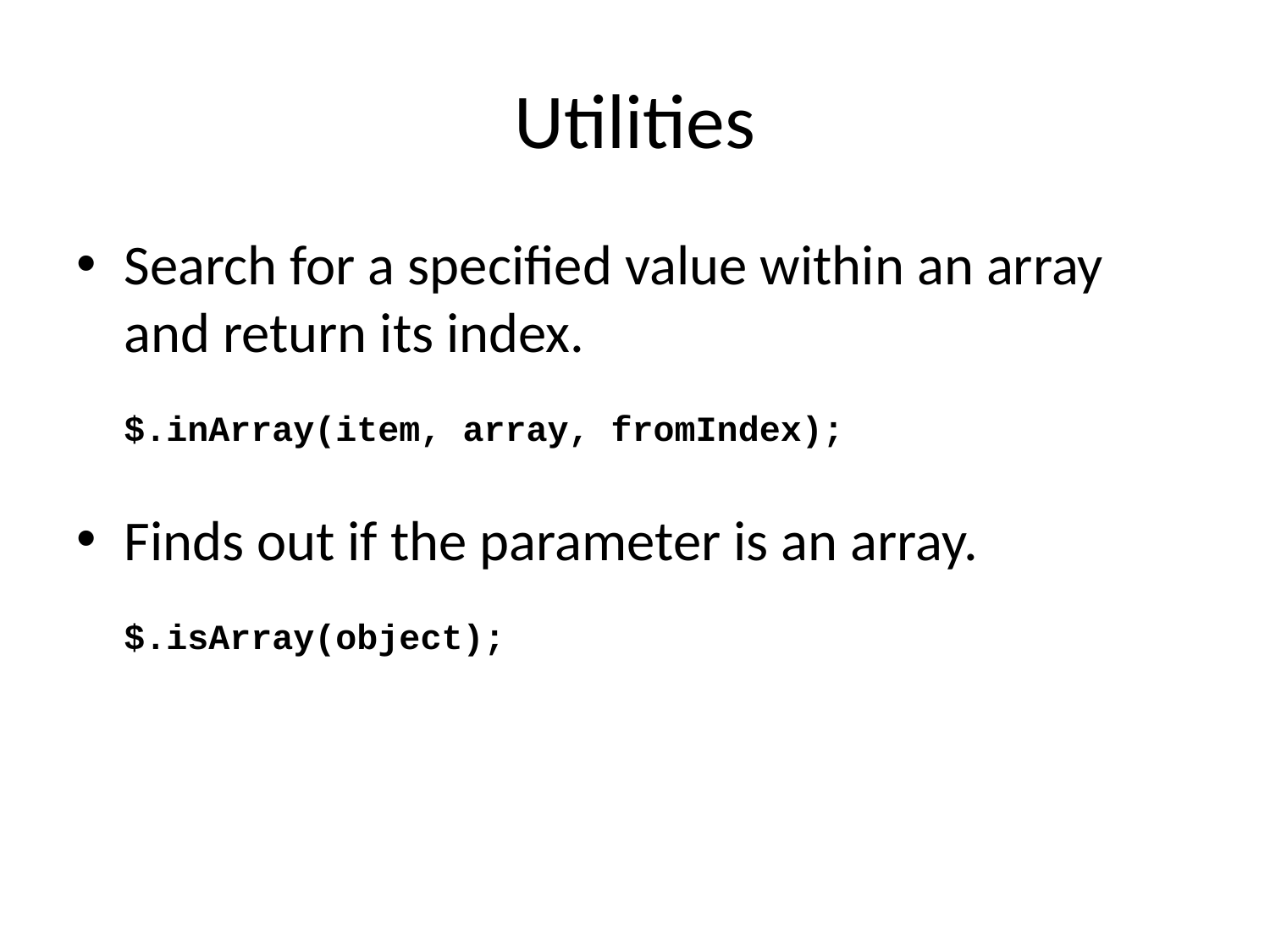

# Utilities
Search for a specified value within an array and return its index.
$.inArray(item, array, fromIndex);

Finds out if the parameter is an array.
$.isArray(object);